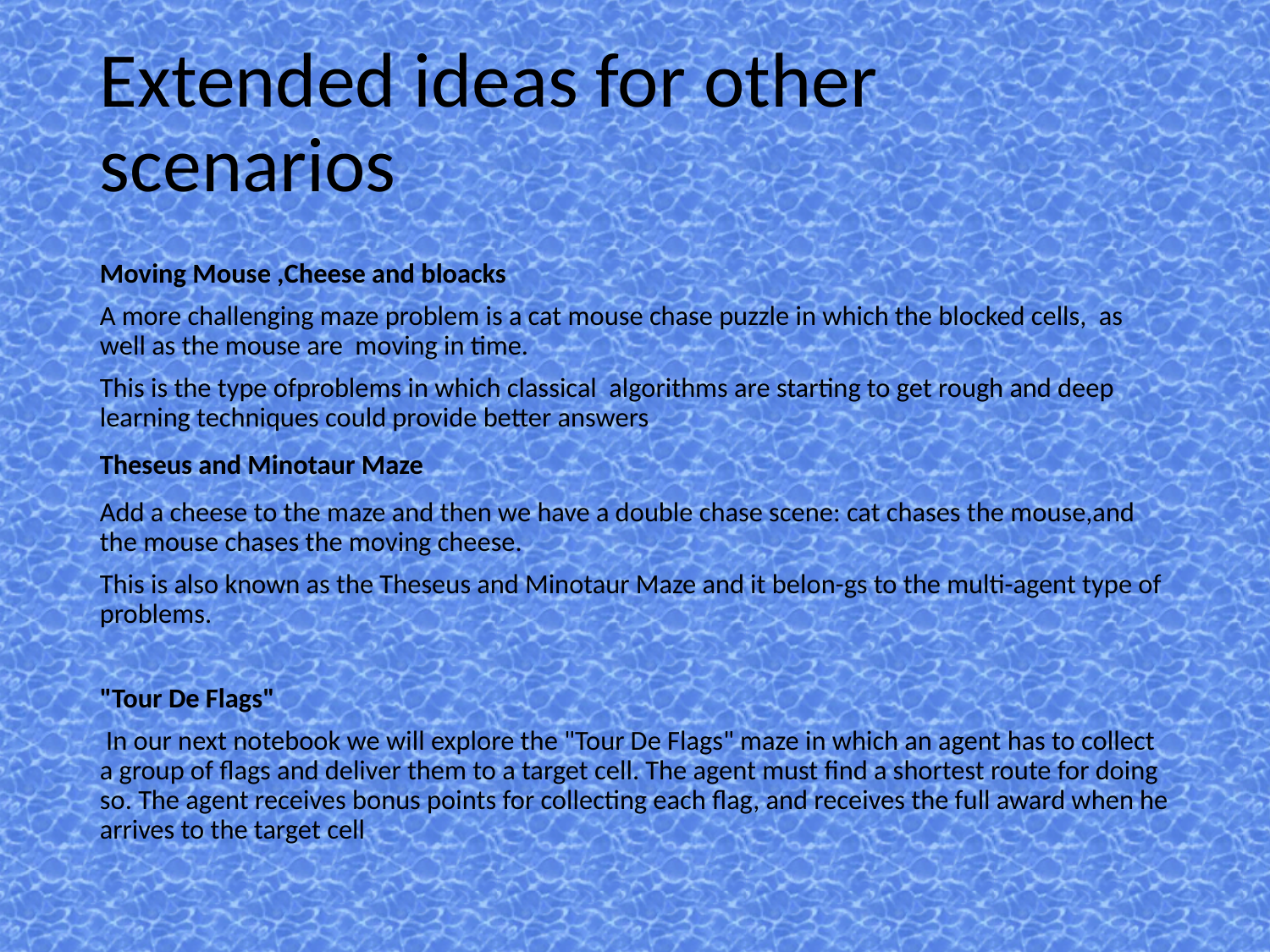

Extended ideas for other
scenarios
Moving Mouse ,Cheese and bloacks
A more challenging maze problem is a cat mouse chase puzzle in which the blocked cells,  as well as the mouse are  moving in time.
This is the type ofproblems in which classical  algorithms are starting to get rough and deep  learning techniques could provide better answers
Theseus and Minotaur Maze
Add a cheese to the maze and then we have a double chase scene: cat chases the mouse,and the mouse chases the moving cheese.
This is also known as the Theseus and Minotaur Maze and it belon-gs to the multi-agent type of problems.

"Tour De Flags"
 In our next notebook we will explore the "Tour De Flags" maze in which an agent has to collect a group of flags and deliver them to a target cell. The agent must find a shortest route for doing so. The agent receives bonus points for collecting each flag, and receives the full award when he arrives to the target cell